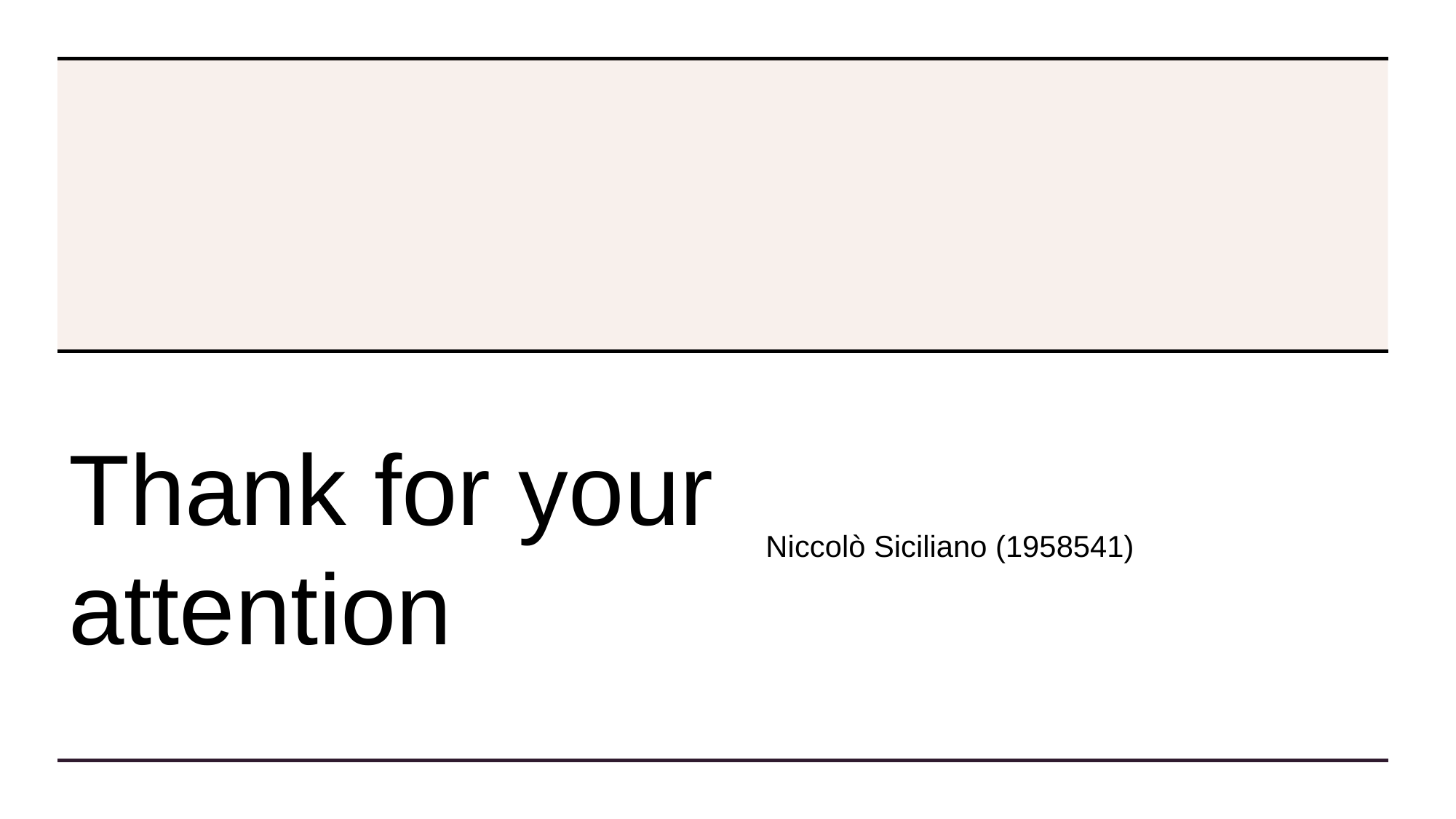

# Thank for your attention
Niccolò Siciliano (1958541)